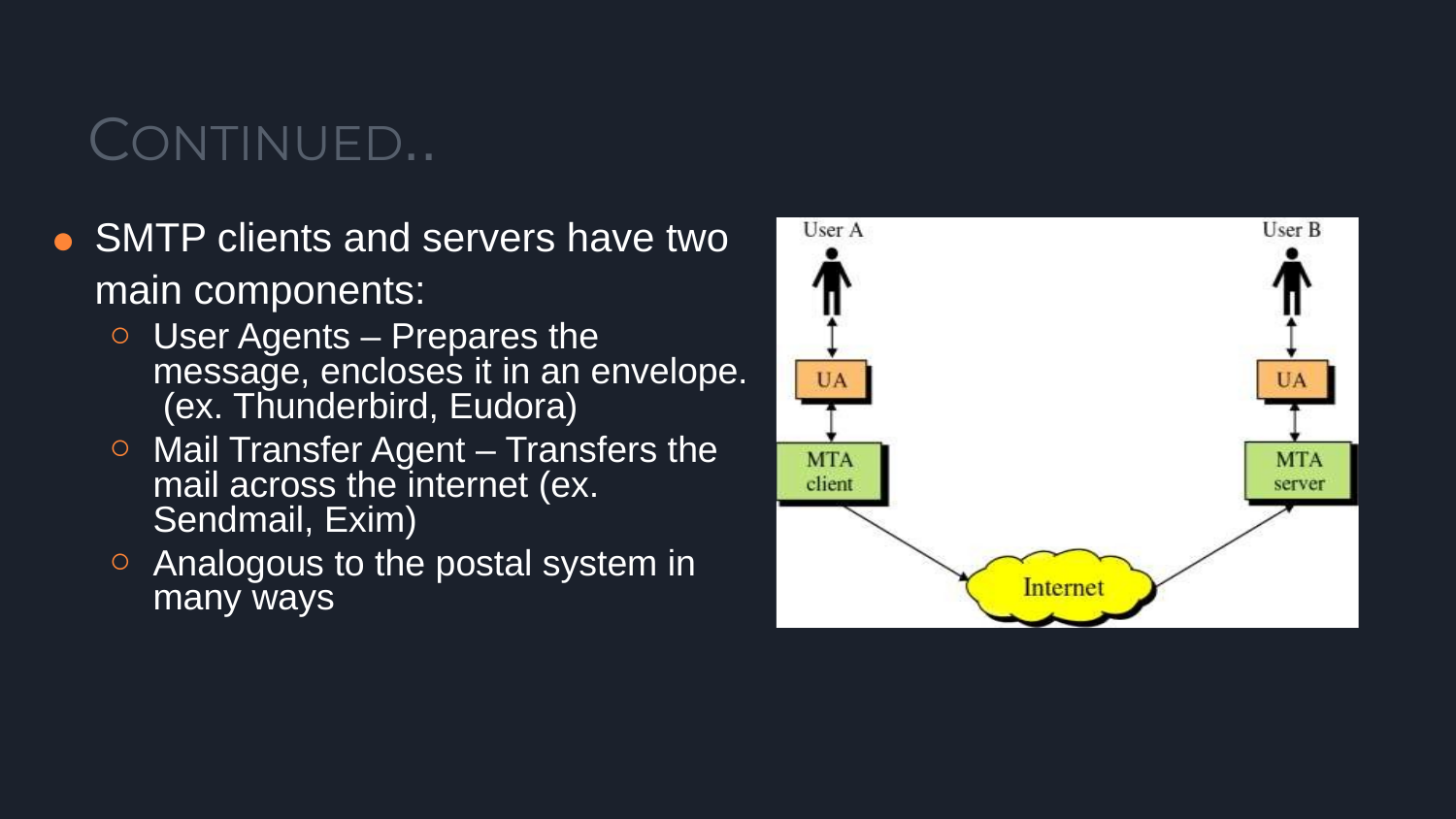

# CONTINUED..
SMTP clients and servers have two
main components:
User Agents – Prepares the  message, encloses it in an envelope.  (ex. Thunderbird, Eudora)
Mail Transfer Agent – Transfers the  mail across the internet (ex.  Sendmail, Exim)
Analogous to the postal system in  many ways